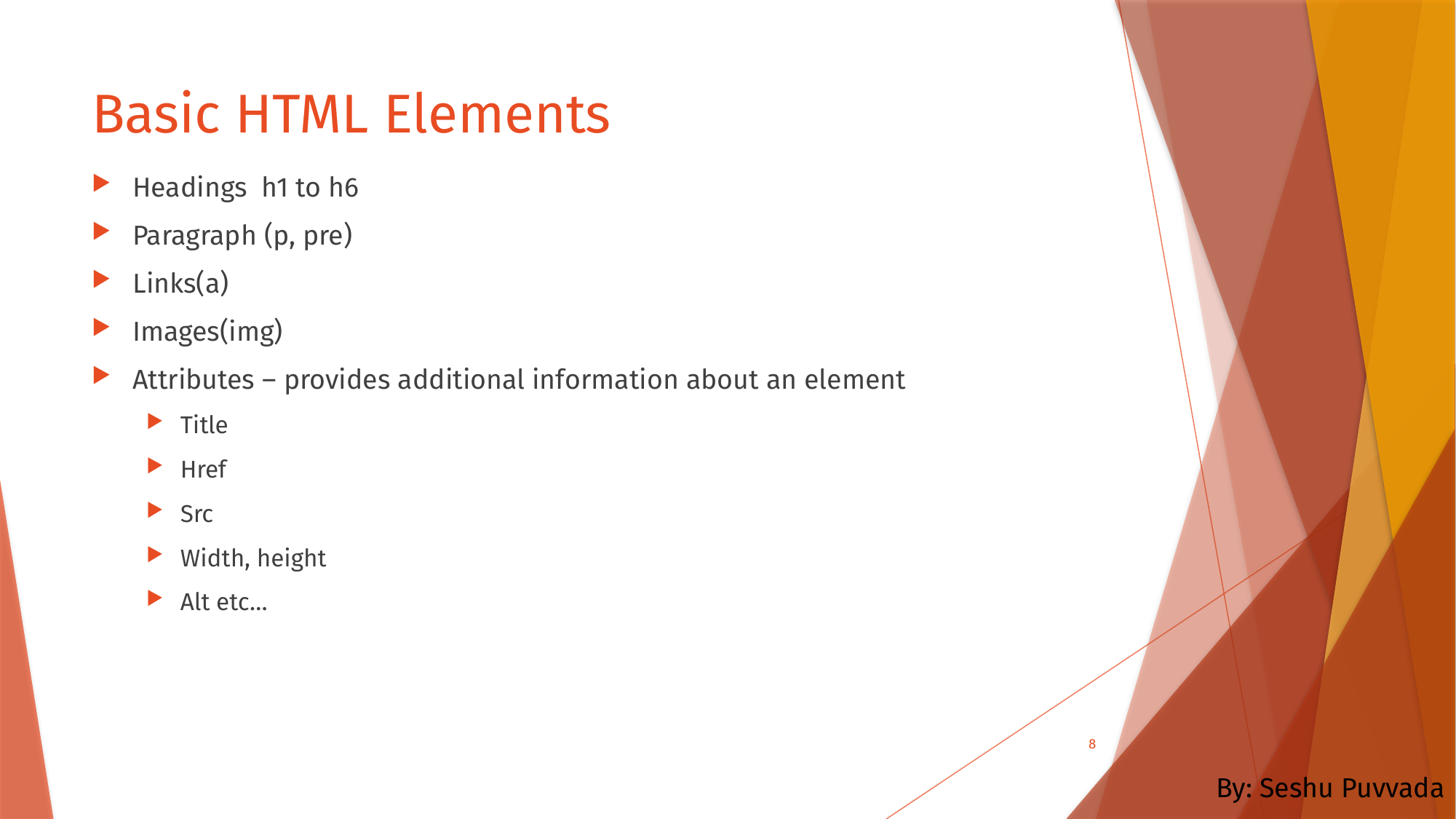

# Basic HTML Elements
Headings  h1 to h6
Paragraph (p, pre)
Links(a)
Images(img)
Attributes – provides additional information about an element
Title
Href
Src
Width, height
Alt etc…

8
By: Seshu Puvvada